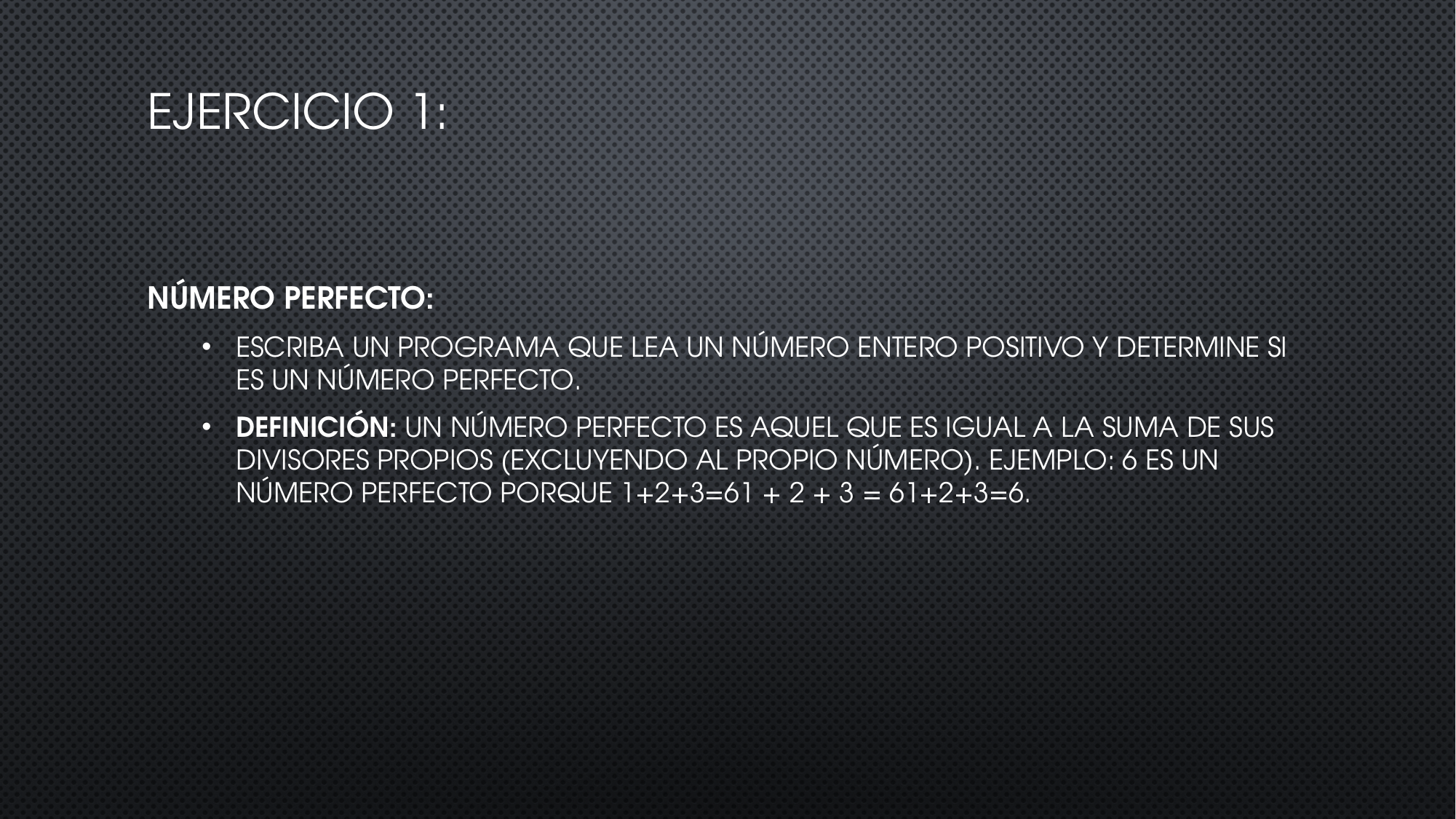

Ejercicio 1:
Número Perfecto:
Escriba un programa que lea un número entero positivo y determine si es un número perfecto.
Definición: Un número perfecto es aquel que es igual a la suma de sus divisores propios (excluyendo al propio número). Ejemplo: 6 es un número perfecto porque 1+2+3=61 + 2 + 3 = 61+2+3=6.